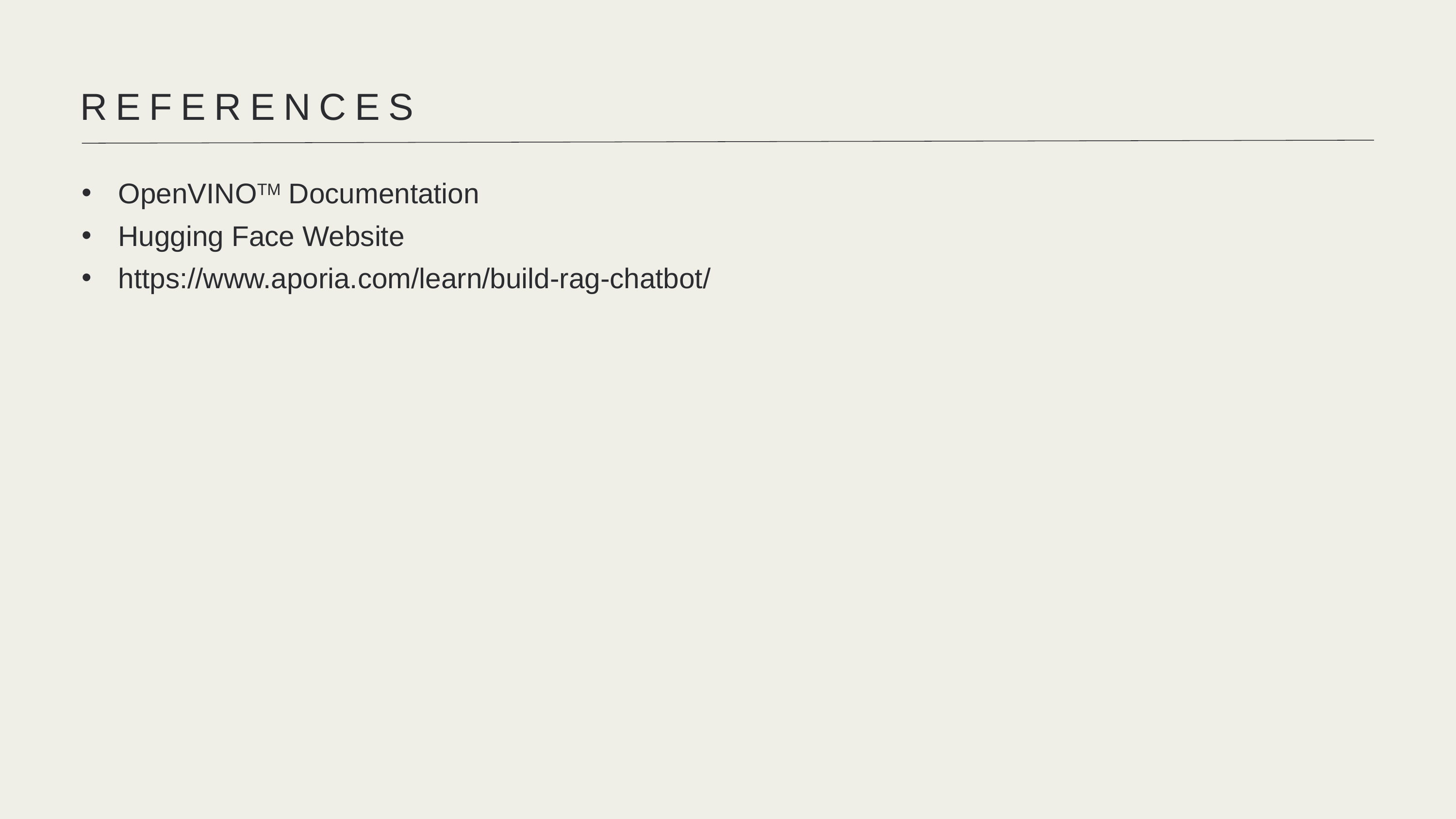

REFERENCES

OpenVINOTM Documentation
Hugging Face Website
https://www.aporia.com/learn/build-rag-chatbot/